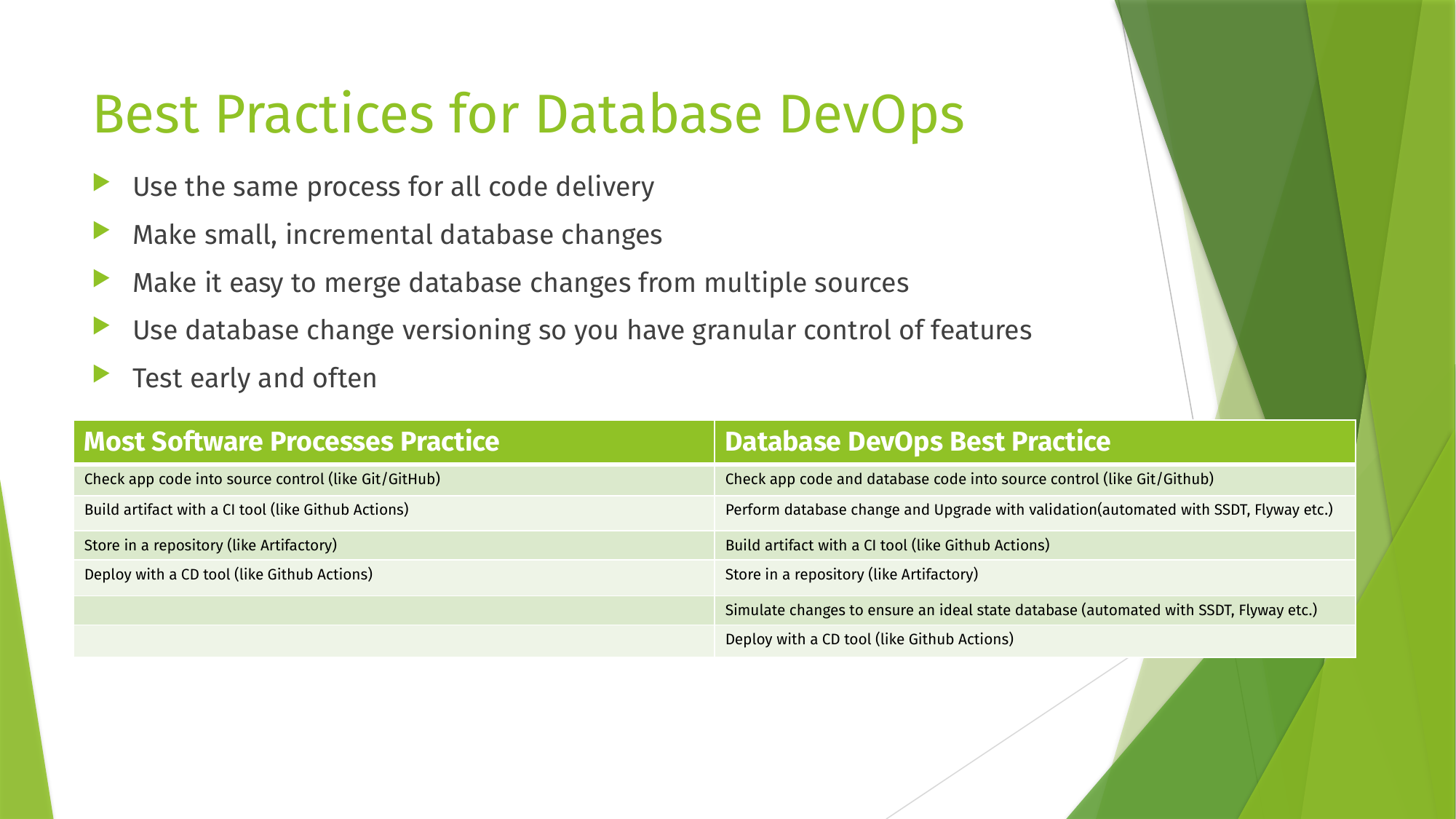

# Best Practices for Database DevOps
Use the same process for all code delivery
Make small, incremental database changes
Make it easy to merge database changes from multiple sources
Use database change versioning so you have granular control of features
Test early and often

| Most Software Processes Practice | Database DevOps Best Practice |
| --- | --- |
| Check app code into source control (like Git/GitHub) | Check app code and database code into source control (like Git/Github) |
| Build artifact with a CI tool (like Github Actions) | Perform database change and Upgrade with validation(automated with SSDT, Flyway etc.) |
| Store in a repository (like Artifactory) | Build artifact with a CI tool (like Github Actions) |
| Deploy with a CD tool (like Github Actions) | Store in a repository (like Artifactory) |
|  | Simulate changes to ensure an ideal state database (automated with SSDT, Flyway etc.) |
|  | Deploy with a CD tool (like Github Actions) |